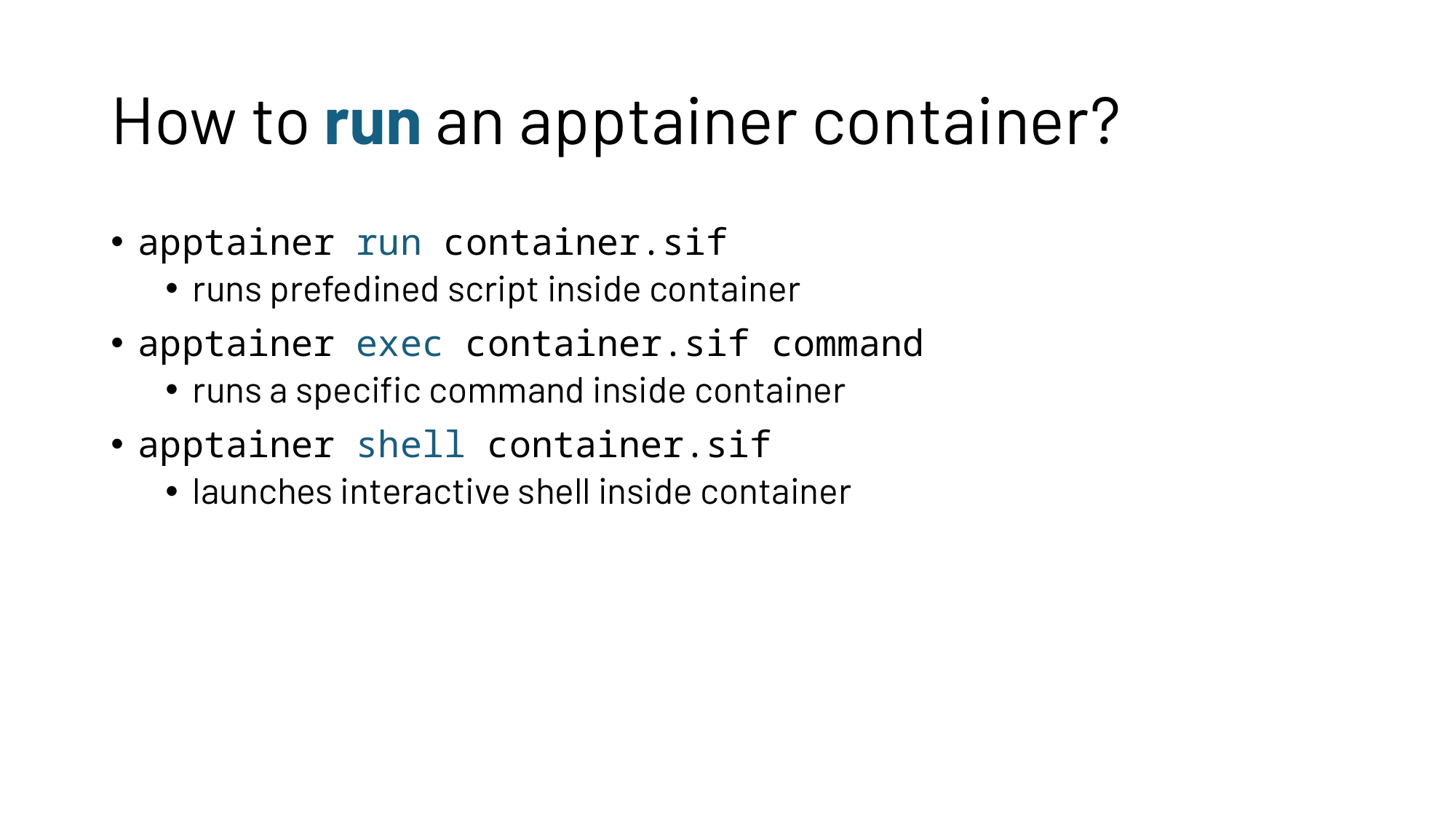

# How to run an apptainer container?
apptainer run container.sif
runs prefedined script inside container
apptainer exec container.sif command
runs a specific command inside container
apptainer shell container.sif
launches interactive shell inside container